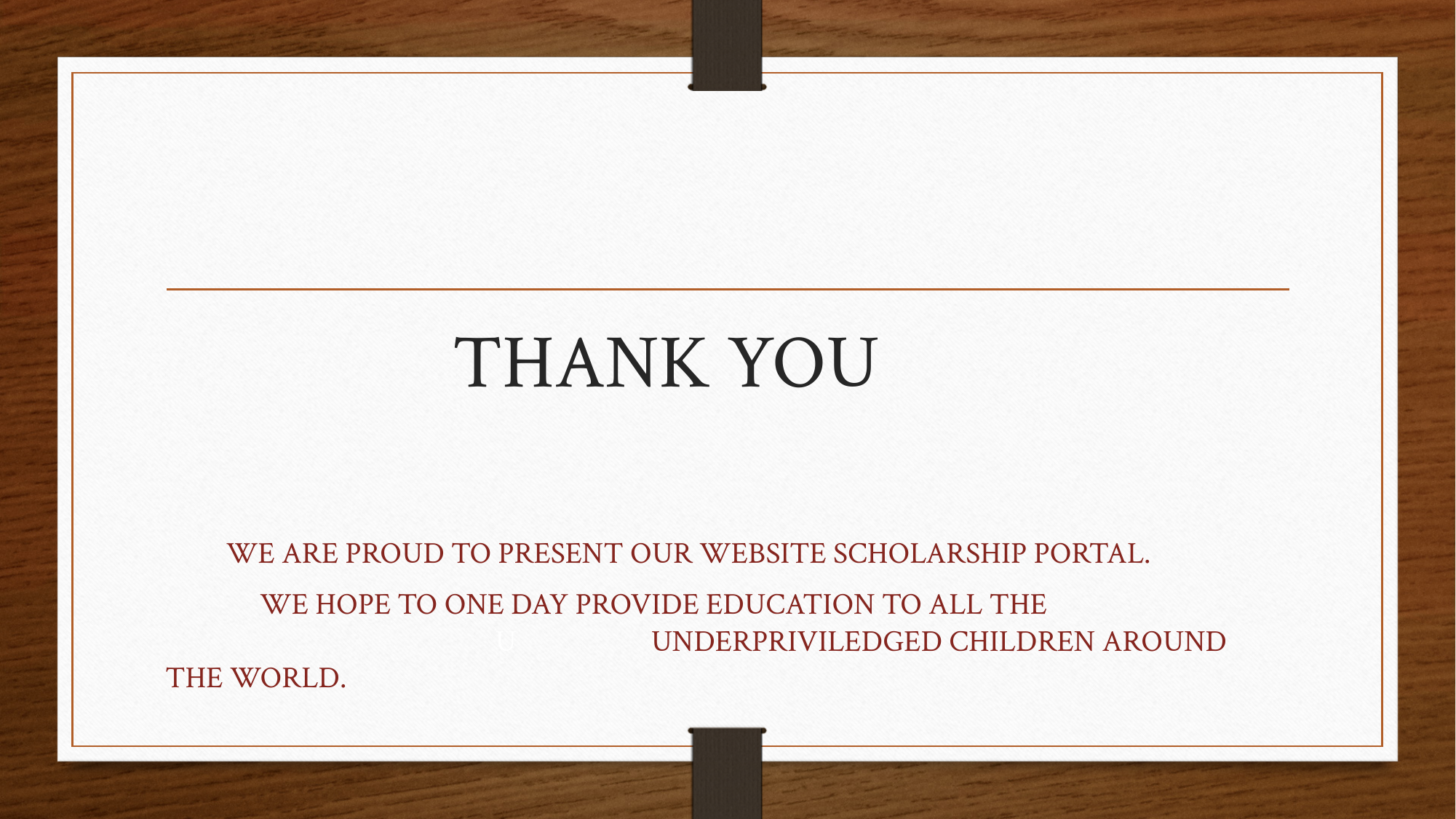

#
                 THANK YOU

         WE ARE PROUD TO PRESENT OUR WEBSITE SCHOLARSHIP PORTAL.
              WE HOPE TO ONE DAY PROVIDE EDUCATION TO ALL THE                                                                                     U                    UNDERPRIVILEDGED CHILDREN AROUND THE WORLD.